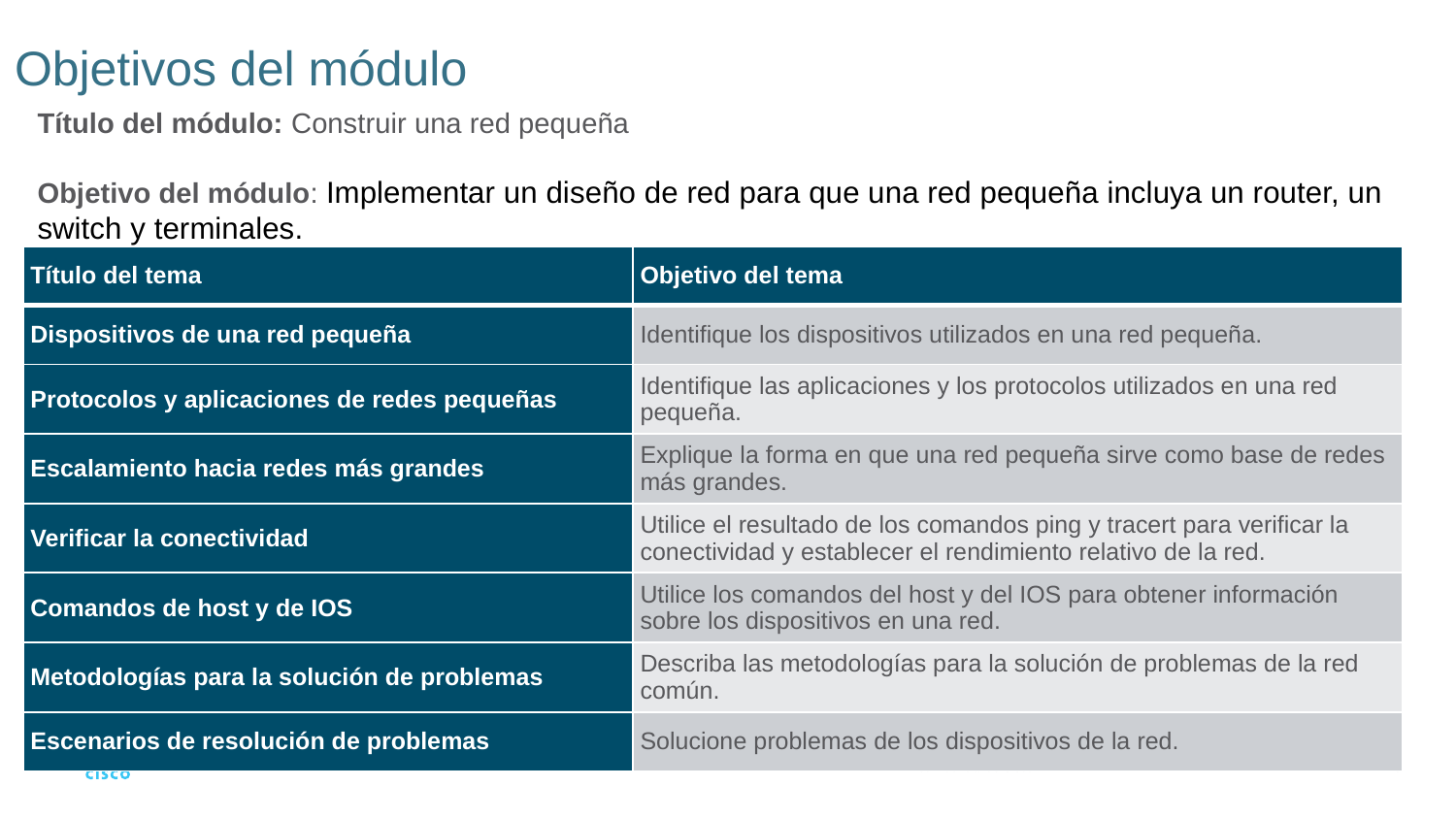

# Objetivos del módulo
Título del módulo: Construir una red pequeña

Objetivo del módulo: Implementar un diseño de red para que una red pequeña incluya un router, un switch y terminales.
| Título del tema | Objetivo del tema |
| --- | --- |
| Dispositivos de una red pequeña | Identifique los dispositivos utilizados en una red pequeña. |
| Protocolos y aplicaciones de redes pequeñas | Identifique las aplicaciones y los protocolos utilizados en una red pequeña. |
| Escalamiento hacia redes más grandes | Explique la forma en que una red pequeña sirve como base de redes más grandes. |
| Verificar la conectividad | Utilice el resultado de los comandos ping y tracert para verificar la conectividad y establecer el rendimiento relativo de la red. |
| Comandos de host y de IOS | Utilice los comandos del host y del IOS para obtener información sobre los dispositivos en una red. |
| Metodologías para la solución de problemas | Describa las metodologías para la solución de problemas de la red común. |
| Escenarios de resolución de problemas | Solucione problemas de los dispositivos de la red. |